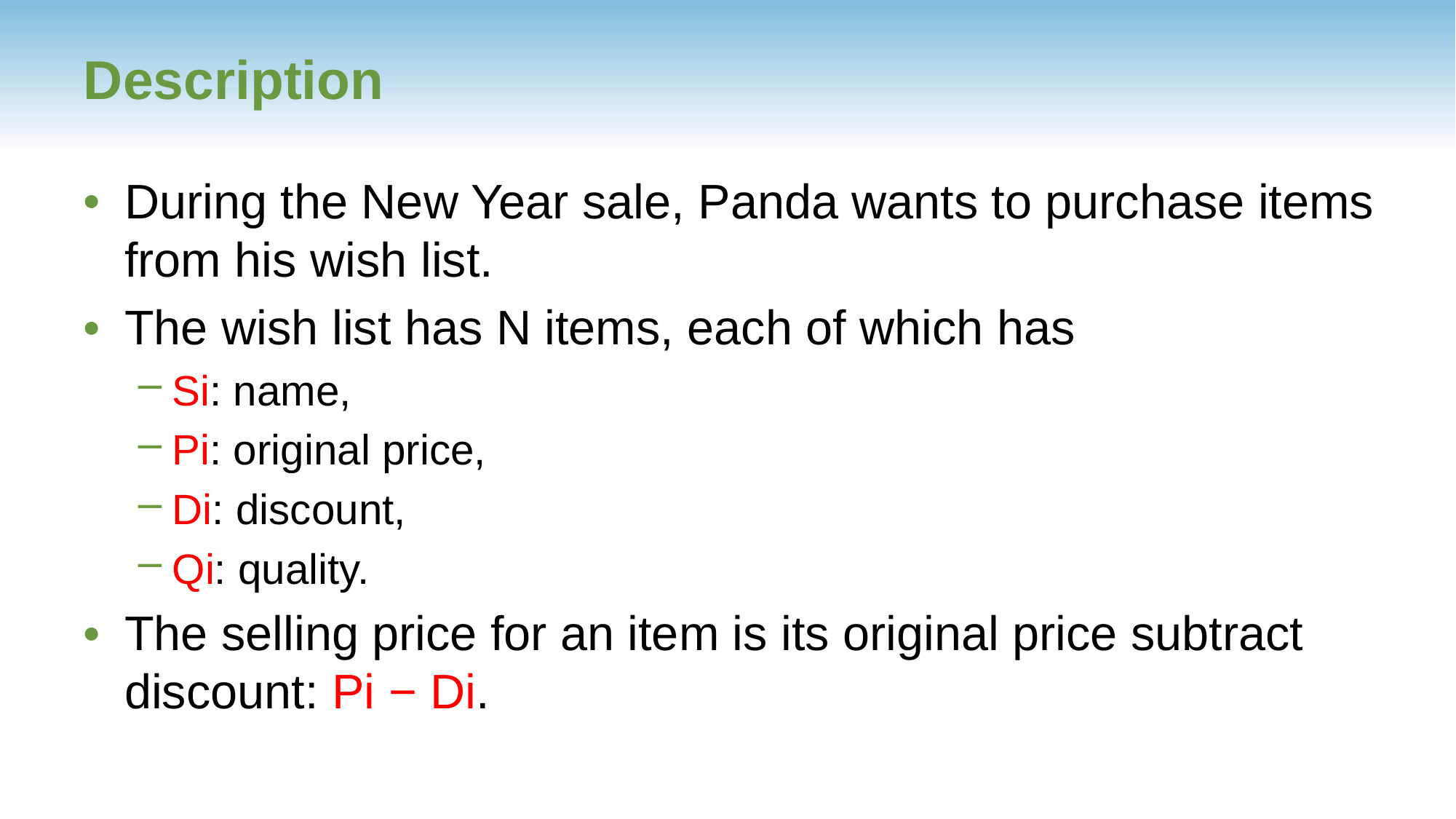

# Description
During the New Year sale, Panda wants to purchase items from his wish list.
The wish list has N items, each of which has
Si: name,
Pi: original price,
Di: discount,
Qi: quality.
The selling price for an item is its original price subtract discount: Pi − Di.